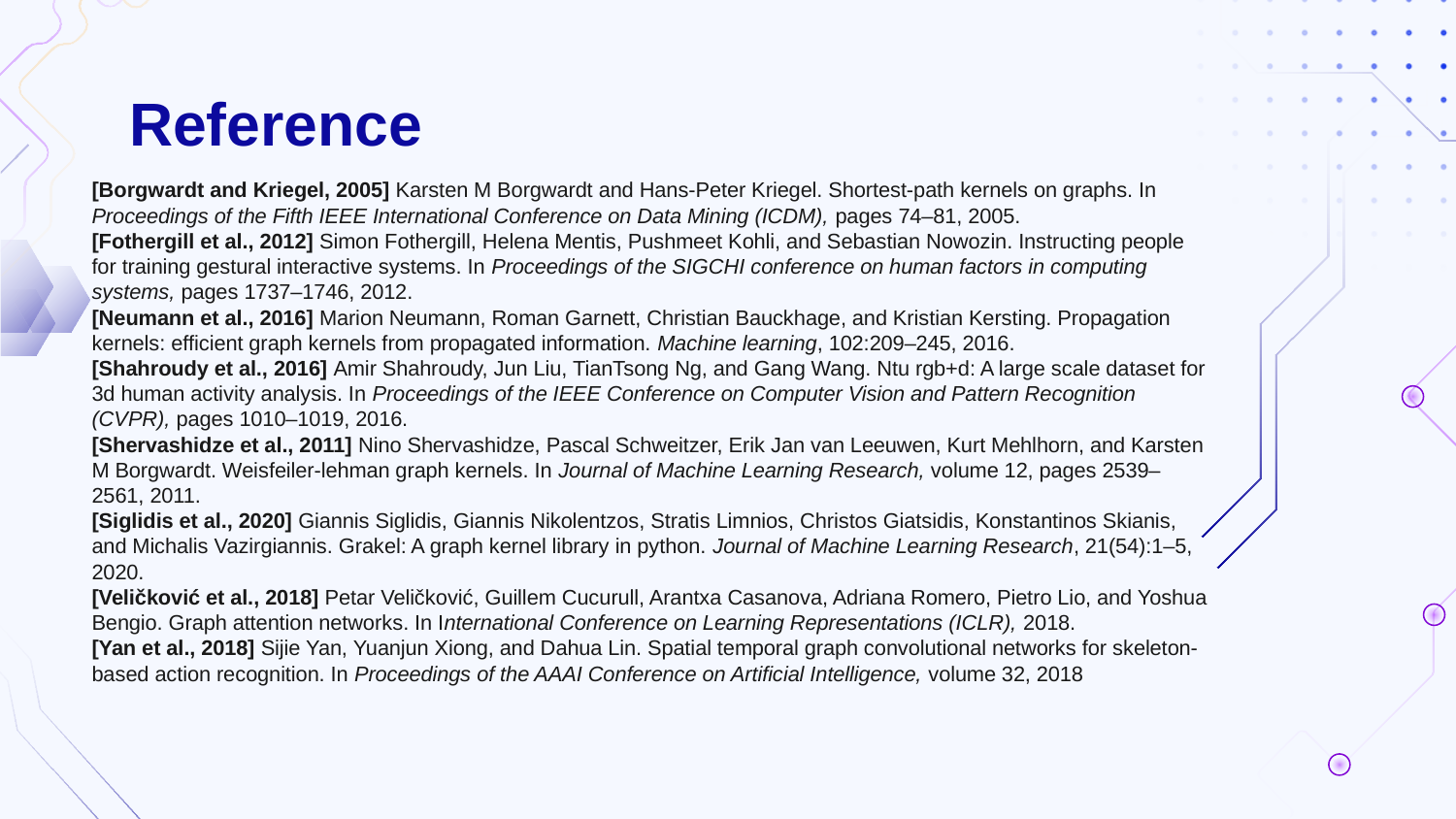

# Reference
[Borgwardt and Kriegel, 2005] Karsten M Borgwardt and Hans-Peter Kriegel. Shortest-path kernels on graphs. In Proceedings of the Fifth IEEE International Conference on Data Mining (ICDM), pages 74–81, 2005.
[Fothergill et al., 2012] Simon Fothergill, Helena Mentis, Pushmeet Kohli, and Sebastian Nowozin. Instructing people for training gestural interactive systems. In Proceedings of the SIGCHI conference on human factors in computing systems, pages 1737–1746, 2012.
[Neumann et al., 2016] Marion Neumann, Roman Garnett, Christian Bauckhage, and Kristian Kersting. Propagation kernels: efficient graph kernels from propagated information. Machine learning, 102:209–245, 2016.
[Shahroudy et al., 2016] Amir Shahroudy, Jun Liu, TianTsong Ng, and Gang Wang. Ntu rgb+d: A large scale dataset for 3d human activity analysis. In Proceedings of the IEEE Conference on Computer Vision and Pattern Recognition (CVPR), pages 1010–1019, 2016.
[Shervashidze et al., 2011] Nino Shervashidze, Pascal Schweitzer, Erik Jan van Leeuwen, Kurt Mehlhorn, and Karsten M Borgwardt. Weisfeiler-lehman graph kernels. In Journal of Machine Learning Research, volume 12, pages 2539–2561, 2011.
[Siglidis et al., 2020] Giannis Siglidis, Giannis Nikolentzos, Stratis Limnios, Christos Giatsidis, Konstantinos Skianis, and Michalis Vazirgiannis. Grakel: A graph kernel library in python. Journal of Machine Learning Research, 21(54):1–5, 2020.
[Veličković et al., 2018] Petar Veličković, Guillem Cucurull, Arantxa Casanova, Adriana Romero, Pietro Lio, and Yoshua Bengio. Graph attention networks. In International Conference on Learning Representations (ICLR), 2018.
[Yan et al., 2018] Sijie Yan, Yuanjun Xiong, and Dahua Lin. Spatial temporal graph convolutional networks for skeleton-based action recognition. In Proceedings of the AAAI Conference on Artificial Intelligence, volume 32, 2018